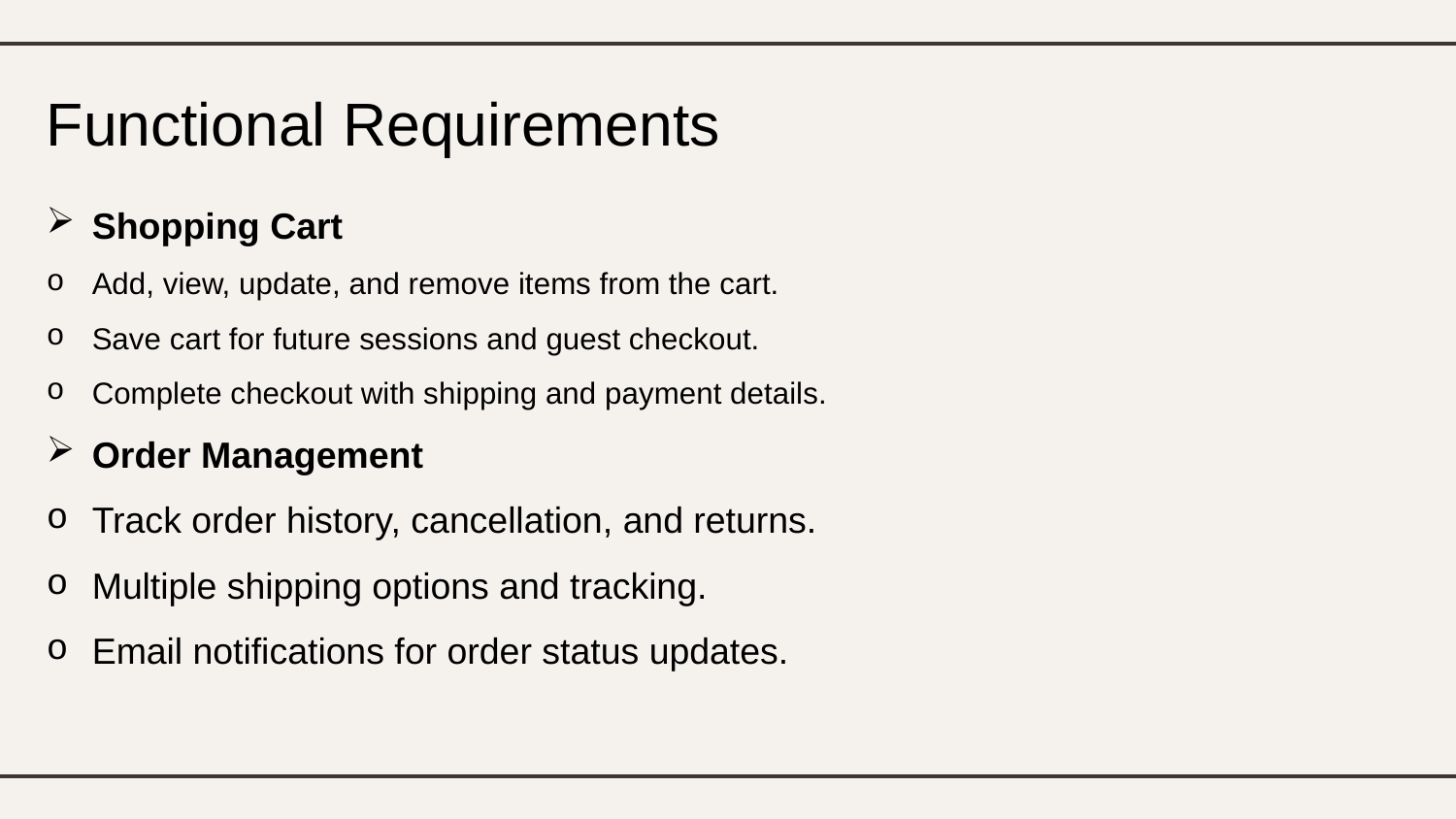

# Functional Requirements
Shopping Cart
Add, view, update, and remove items from the cart.
Save cart for future sessions and guest checkout.
Complete checkout with shipping and payment details.
Order Management
Track order history, cancellation, and returns.
Multiple shipping options and tracking.
Email notifications for order status updates.